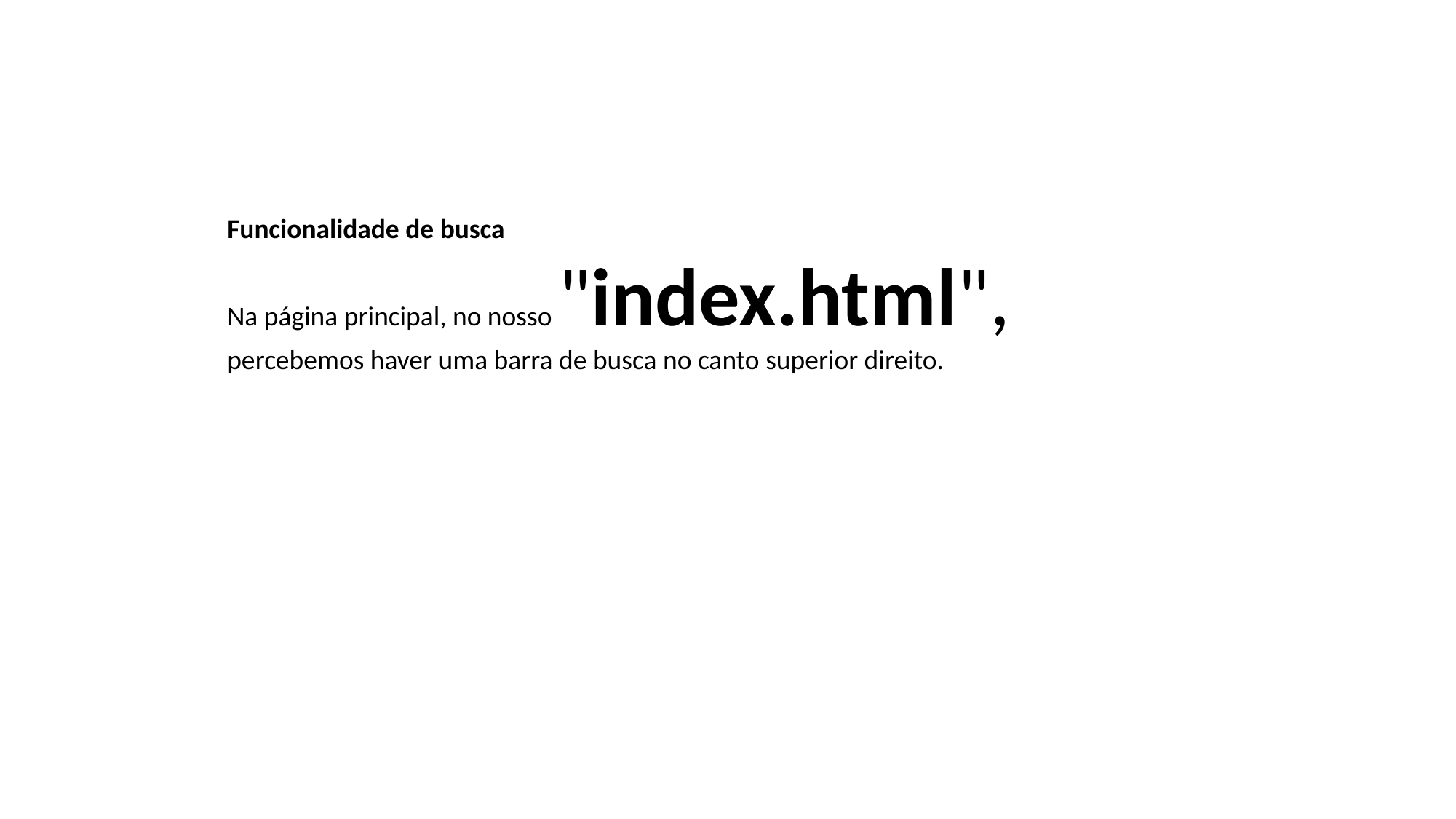

Funcionalidade de busca
Na página principal, no nosso "index.html", percebemos haver uma barra de busca no canto superior direito.